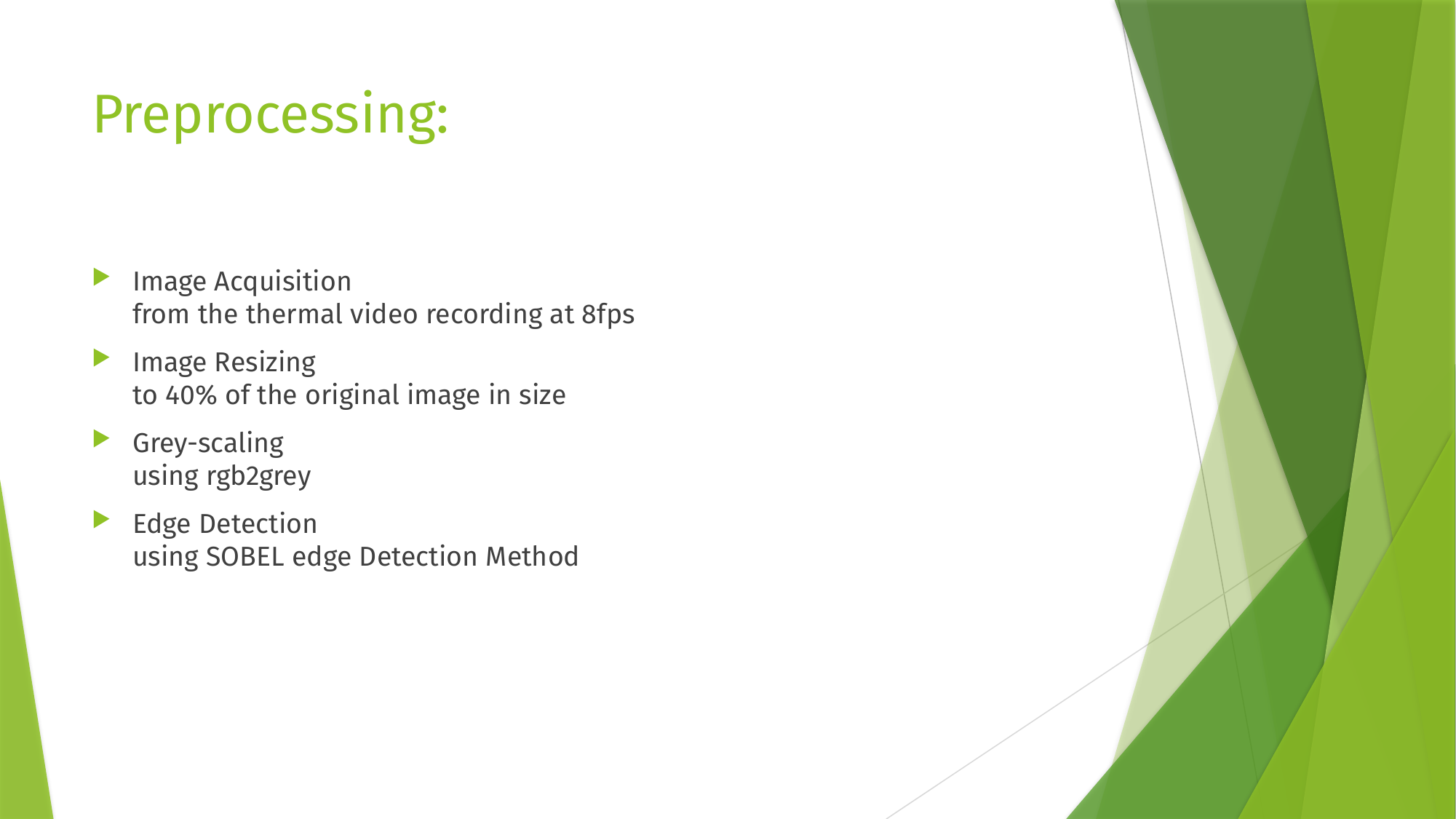

# Preprocessing:
Image Acquisition
from the thermal video recording at 8fps
Image Resizing
to 40% of the original image in size
Grey-scaling
using rgb2grey
Edge Detection
using SOBEL edge Detection Method